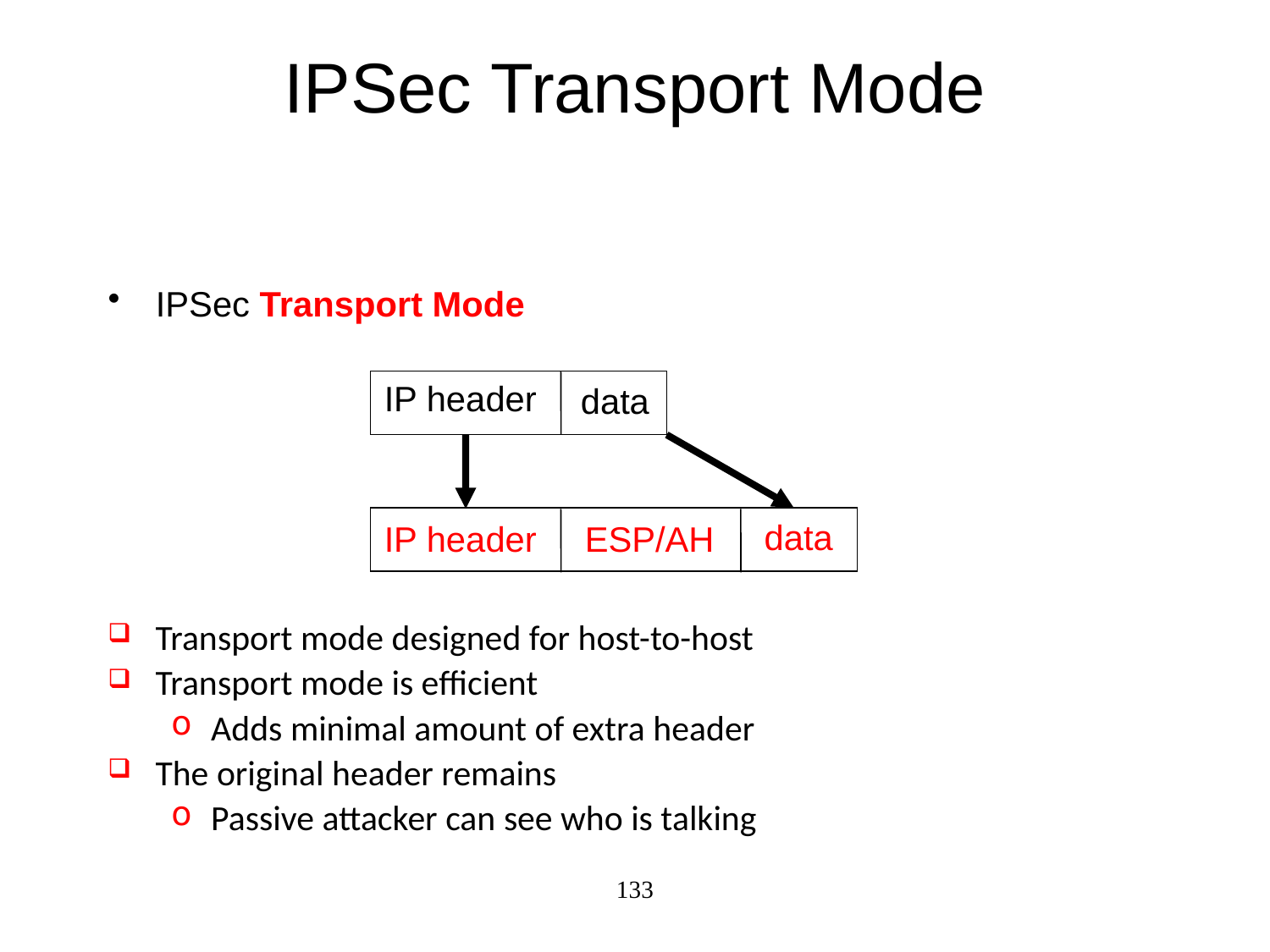

# IPSec Transport Mode
IPSec Transport Mode
IP header

data

data
IP header
ESP/AH
Transport mode designed for host-to-host
Transport mode is efficient
Adds minimal amount of extra header
The original header remains
Passive attacker can see who is talking
133